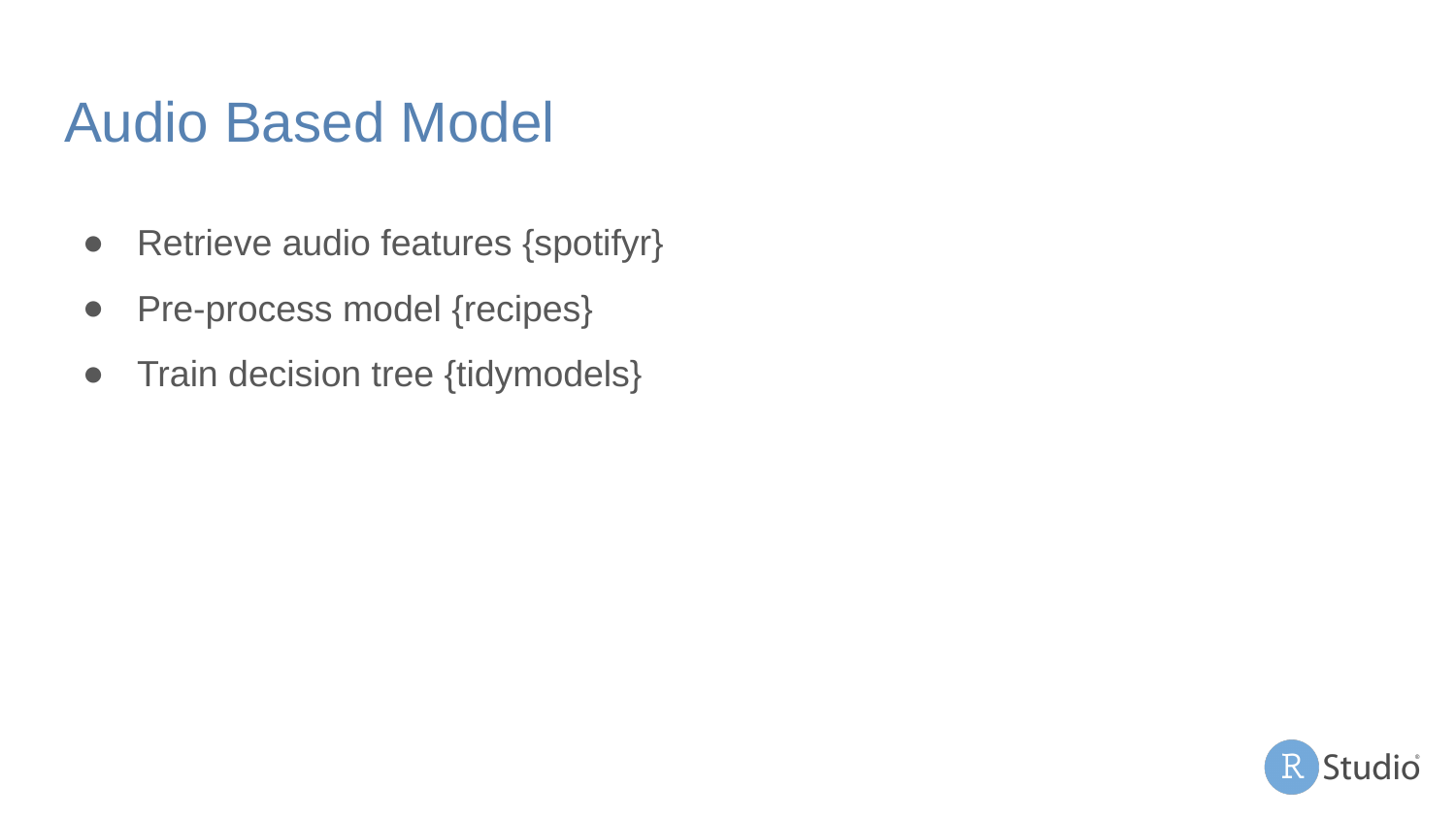

# Audio Based Model
Retrieve audio features {spotifyr}
Pre-process model {recipes}
Train decision tree {tidymodels}